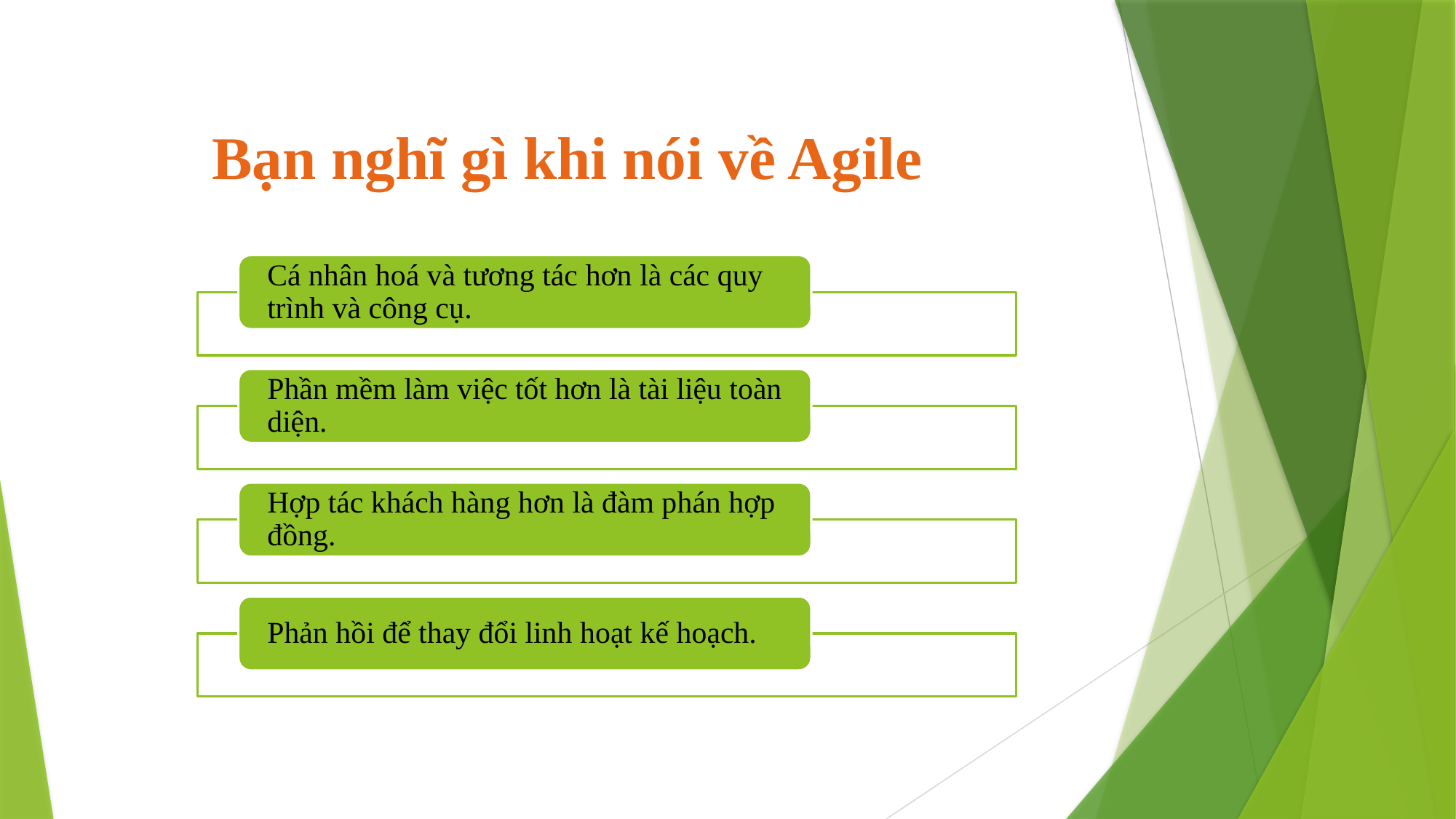

Bạn nghĩ gì khi nói về Agile
Cá nhân hoá và tương tác hơn là các quy trình và công cụ.
Phần mềm làm việc tốt hơn là tài liệu toàn diện.
Hợp tác khách hàng hơn là đàm phán hợp đồng.
Phản hồi để thay đổi linh hoạt kế hoạch.